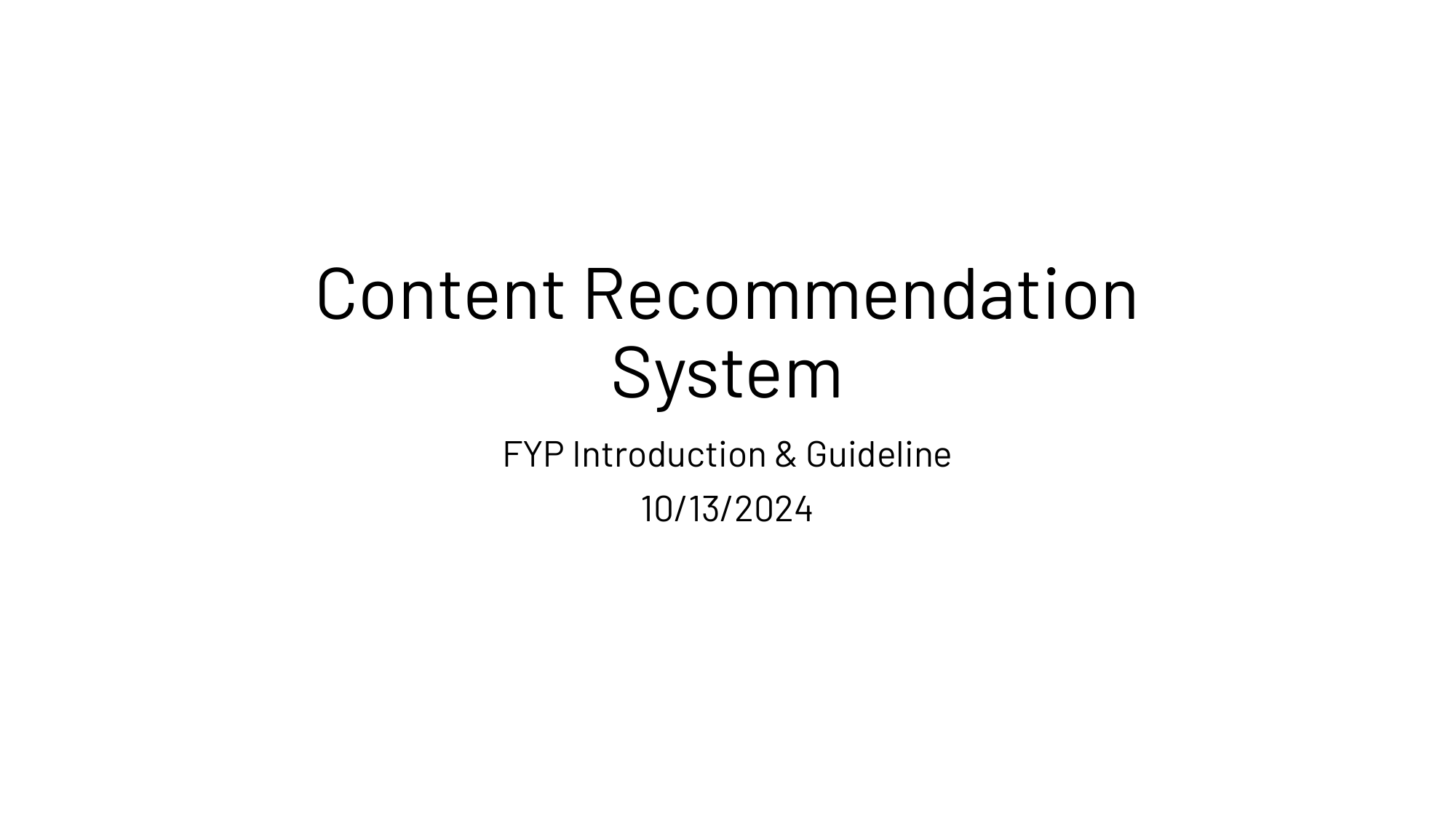

# Content Recommendation System
FYP Introduction & Guideline
10/13/2024